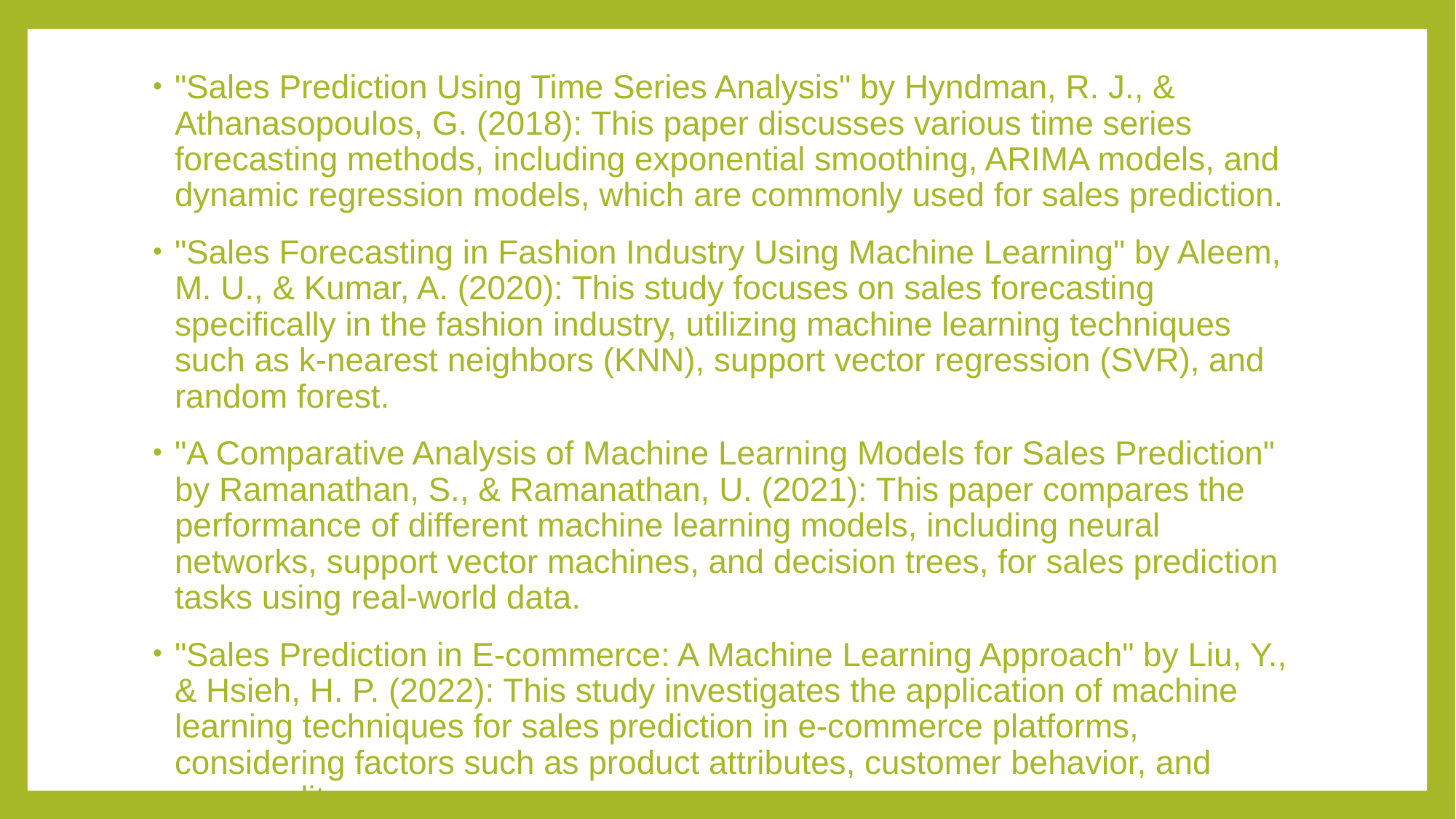

"Sales Prediction Using Time Series Analysis" by Hyndman, R. J., & Athanasopoulos, G. (2018): This paper discusses various time series forecasting methods, including exponential smoothing, ARIMA models, and dynamic regression models, which are commonly used for sales prediction.
"Sales Forecasting in Fashion Industry Using Machine Learning" by Aleem, M. U., & Kumar, A. (2020): This study focuses on sales forecasting specifically in the fashion industry, utilizing machine learning techniques such as k-nearest neighbors (KNN), support vector regression (SVR), and random forest.
"A Comparative Analysis of Machine Learning Models for Sales Prediction" by Ramanathan, S., & Ramanathan, U. (2021): This paper compares the performance of different machine learning models, including neural networks, support vector machines, and decision trees, for sales prediction tasks using real-world data.
"Sales Prediction in E-commerce: A Machine Learning Approach" by Liu, Y., & Hsieh, H. P. (2022): This study investigates the application of machine learning techniques for sales prediction in e-commerce platforms, considering factors such as product attributes, customer behavior, and seasonality.